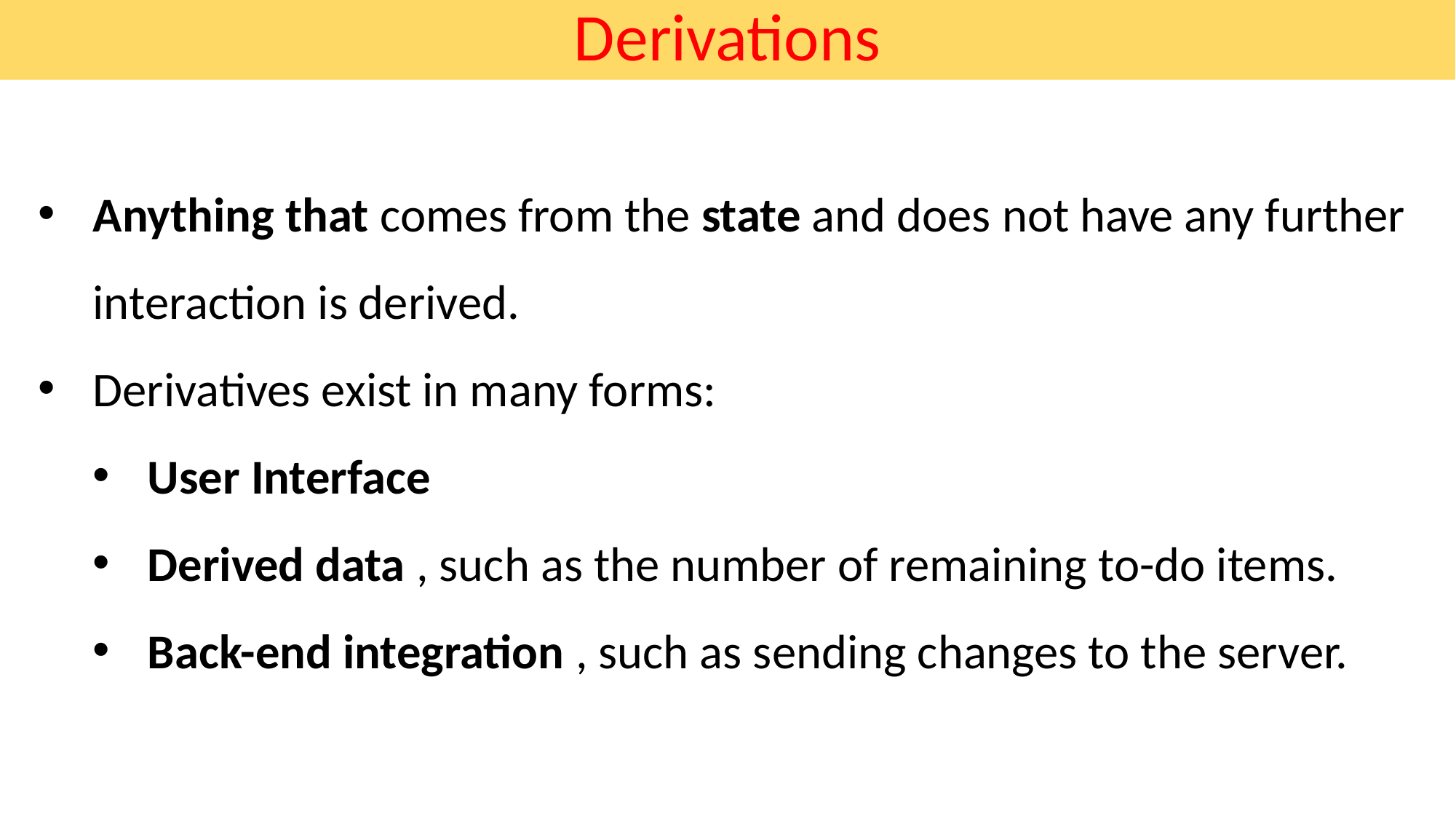

# Derivations
Anything that comes from the state and does not have any further interaction is derived.
Derivatives exist in many forms:
User Interface
Derived data , such as the number of remaining to-do items.
Back-end integration , such as sending changes to the server.